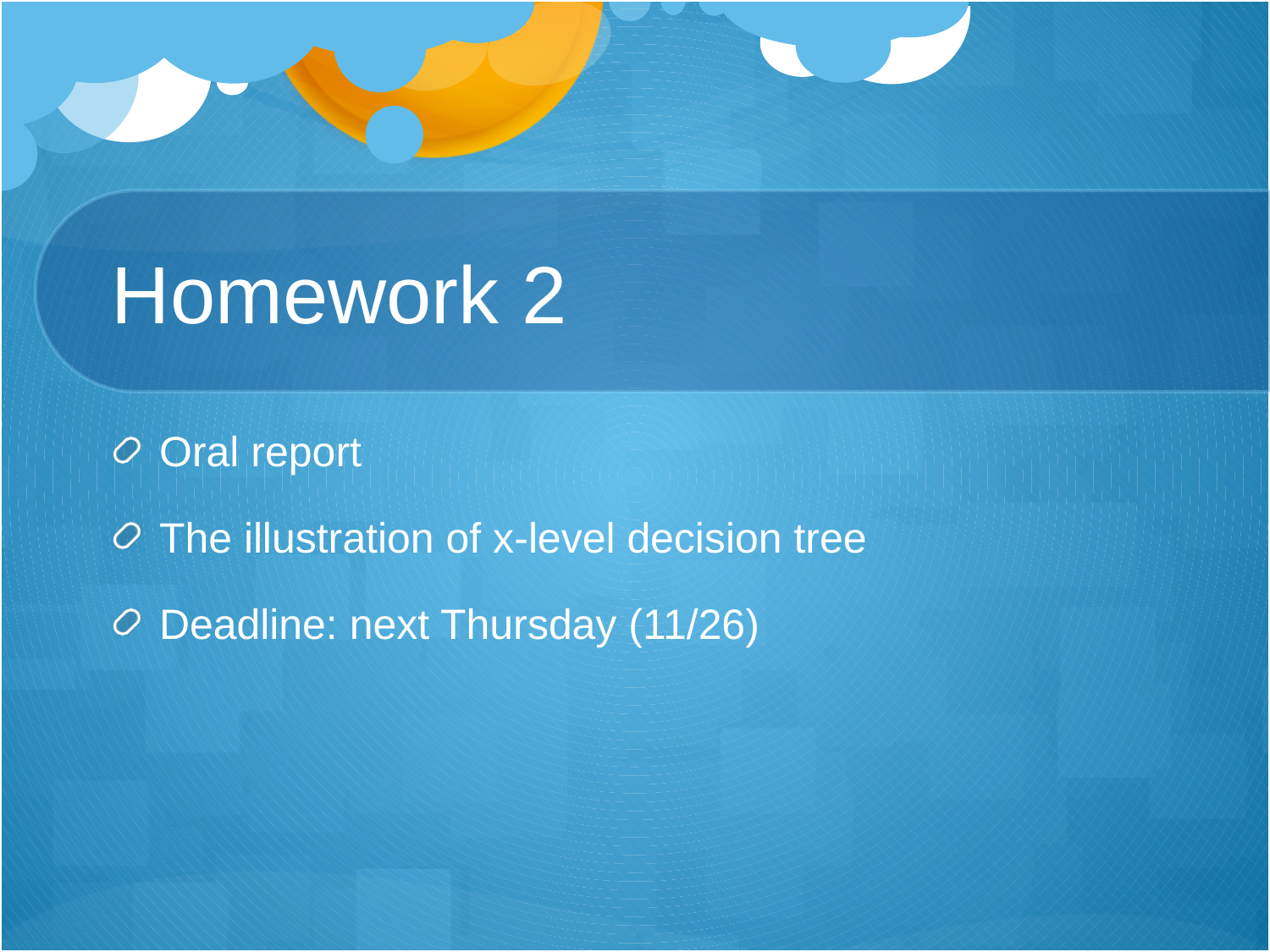

# Homework 2
Oral report
The illustration of x-level decision tree
Deadline: next Thursday (11/26)